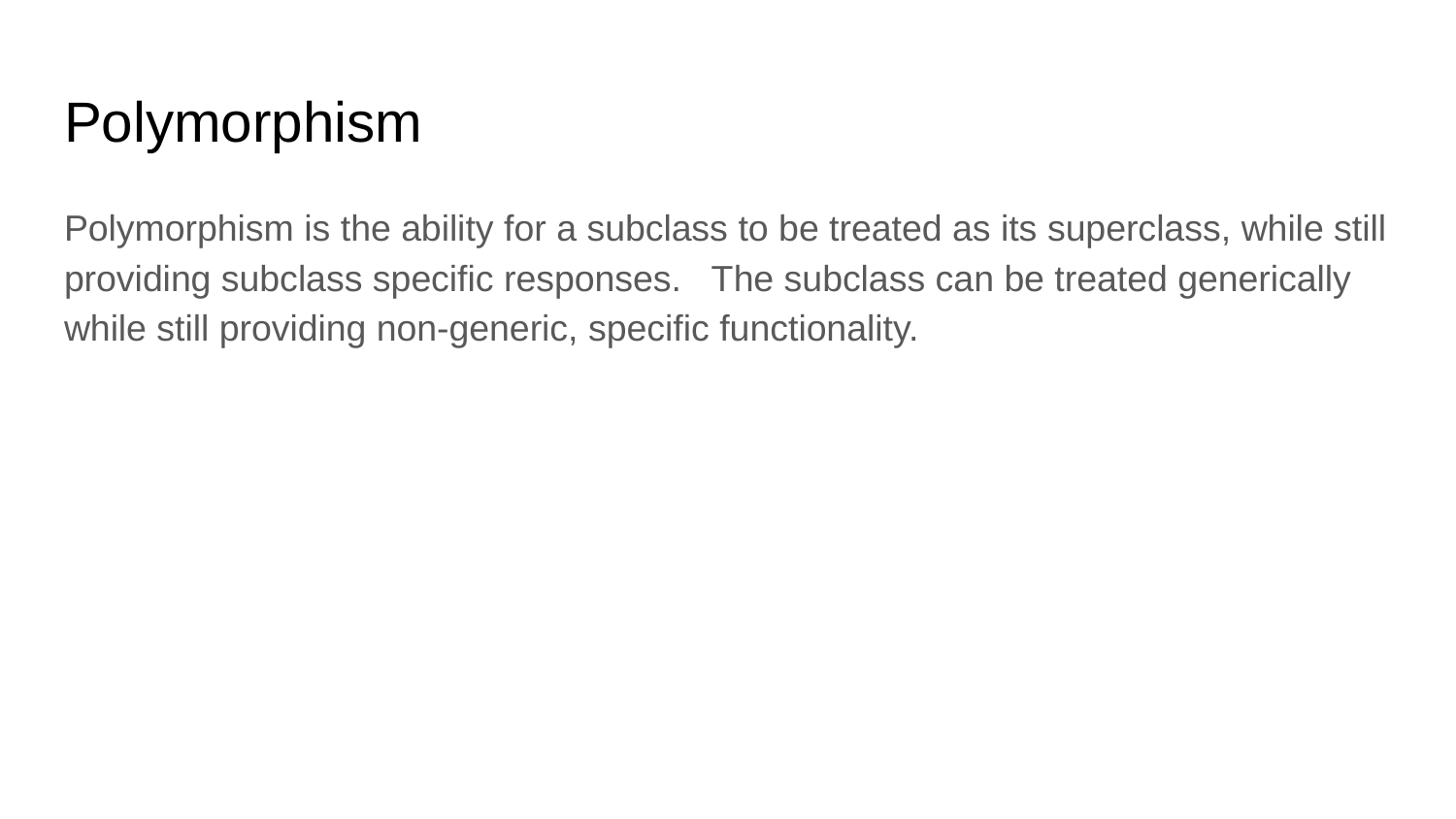

# Polymorphism
Polymorphism is the ability for a subclass to be treated as its superclass, while still providing subclass specific responses.   The subclass can be treated generically while still providing non-generic, specific functionality.